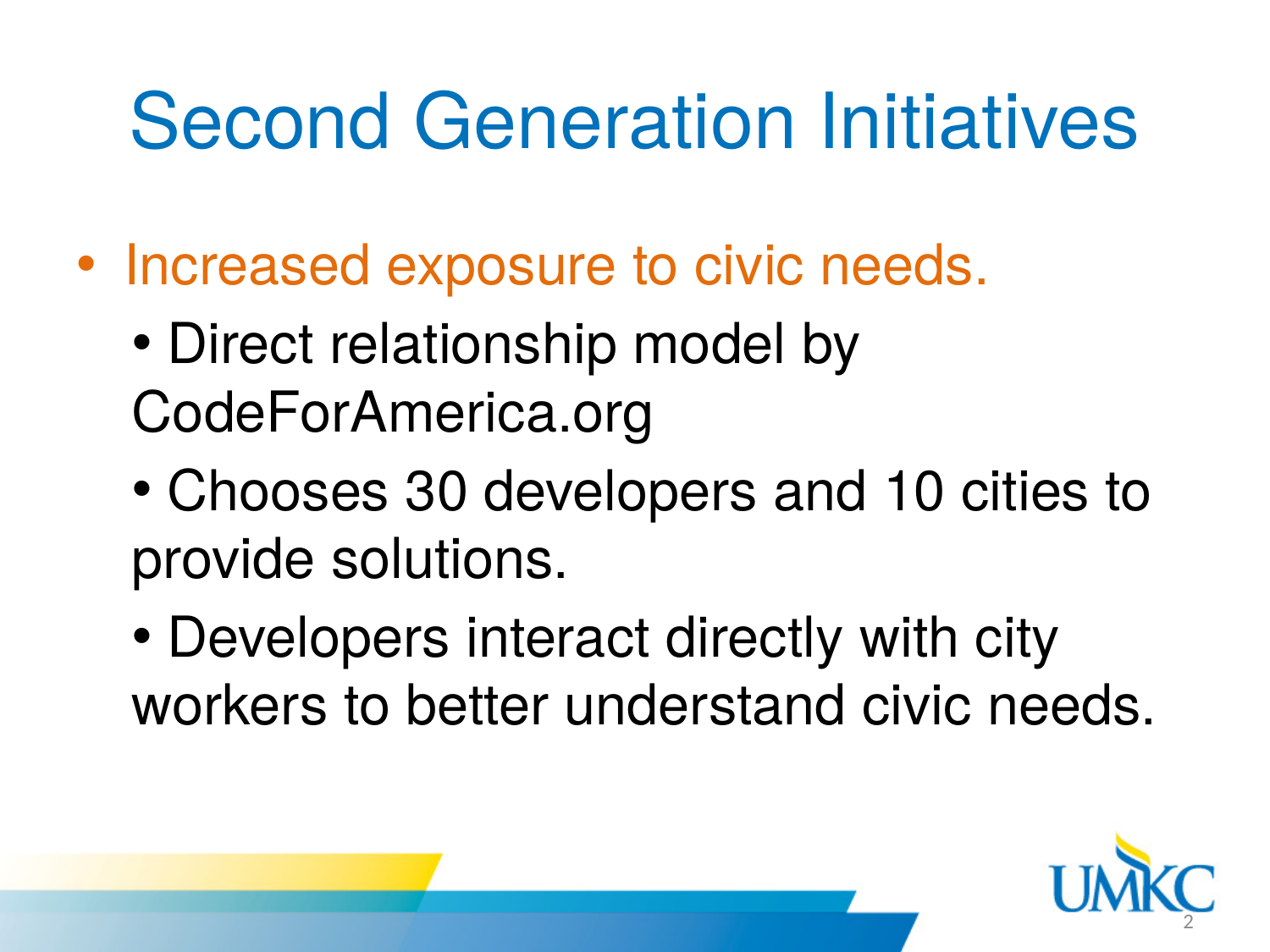

# Second Generation Initiatives
Increased exposure to civic needs.
 Direct relationship model by CodeForAmerica.org
 Chooses 30 developers and 10 cities to provide solutions.
 Developers interact directly with city workers to better understand civic needs.

2